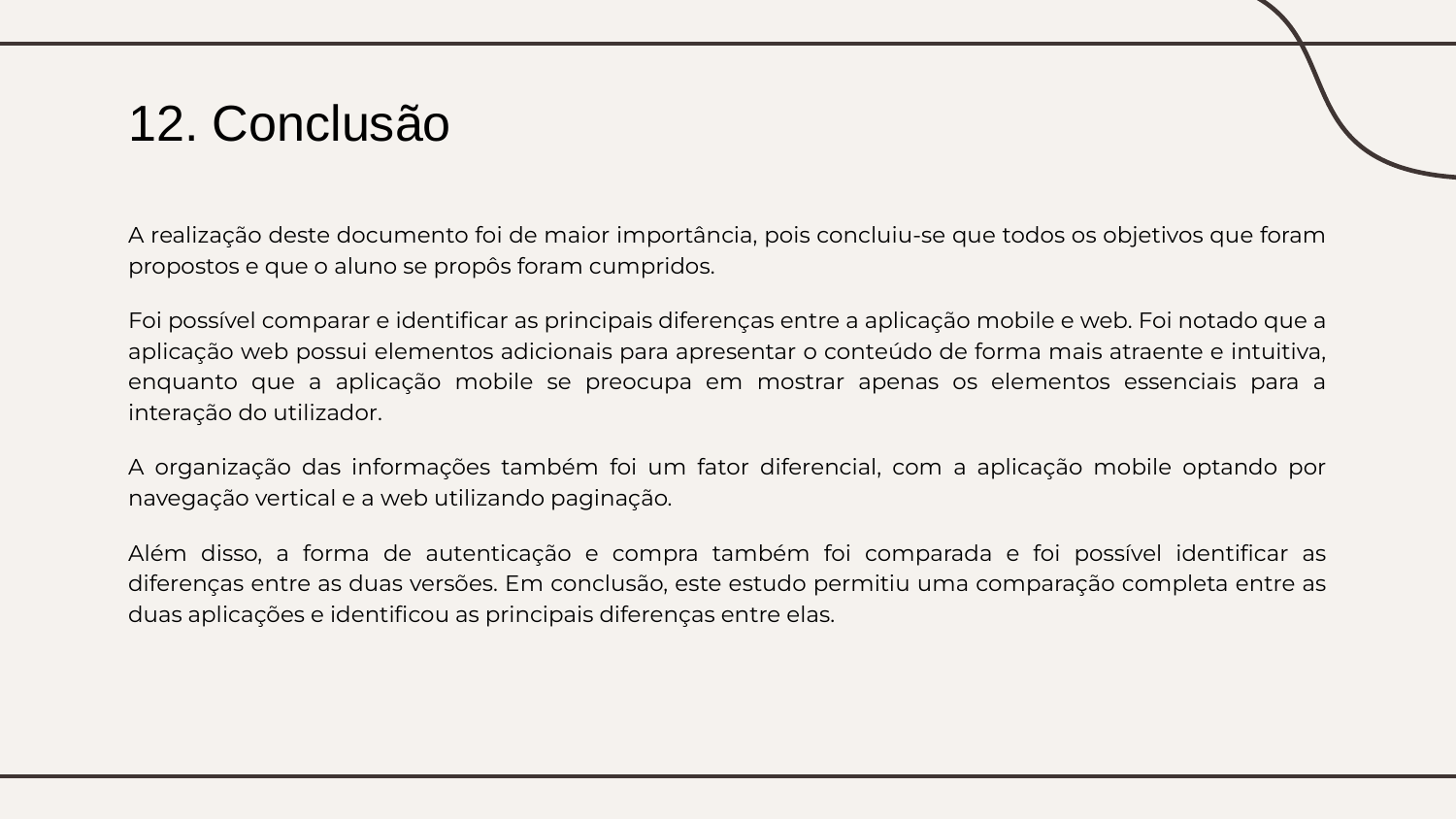

# 12. Conclusão
A realização deste documento foi de maior importância, pois concluiu-se que todos os objetivos que foram propostos e que o aluno se propôs foram cumpridos.
Foi possível comparar e identificar as principais diferenças entre a aplicação mobile e web. Foi notado que a aplicação web possui elementos adicionais para apresentar o conteúdo de forma mais atraente e intuitiva, enquanto que a aplicação mobile se preocupa em mostrar apenas os elementos essenciais para a interação do utilizador.
A organização das informações também foi um fator diferencial, com a aplicação mobile optando por navegação vertical e a web utilizando paginação.
Além disso, a forma de autenticação e compra também foi comparada e foi possível identificar as diferenças entre as duas versões. Em conclusão, este estudo permitiu uma comparação completa entre as duas aplicações e identificou as principais diferenças entre elas.